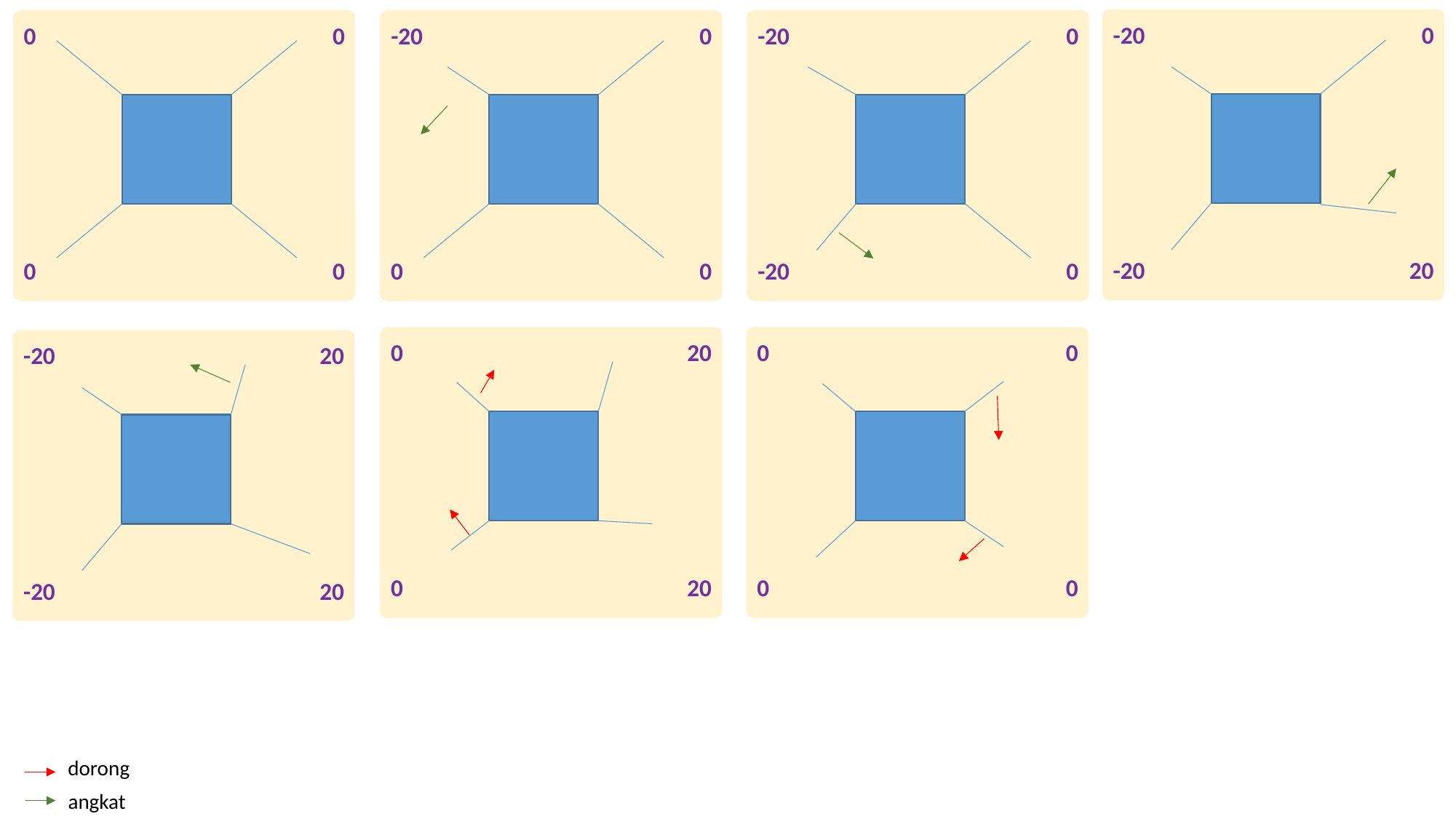

-20
0
-20
20

0
0
0
0

-20
0
0
0

-20
0
-20
0

0
20
0
20

0
0
0
0

-20
20
-20
20

dorong
angkat